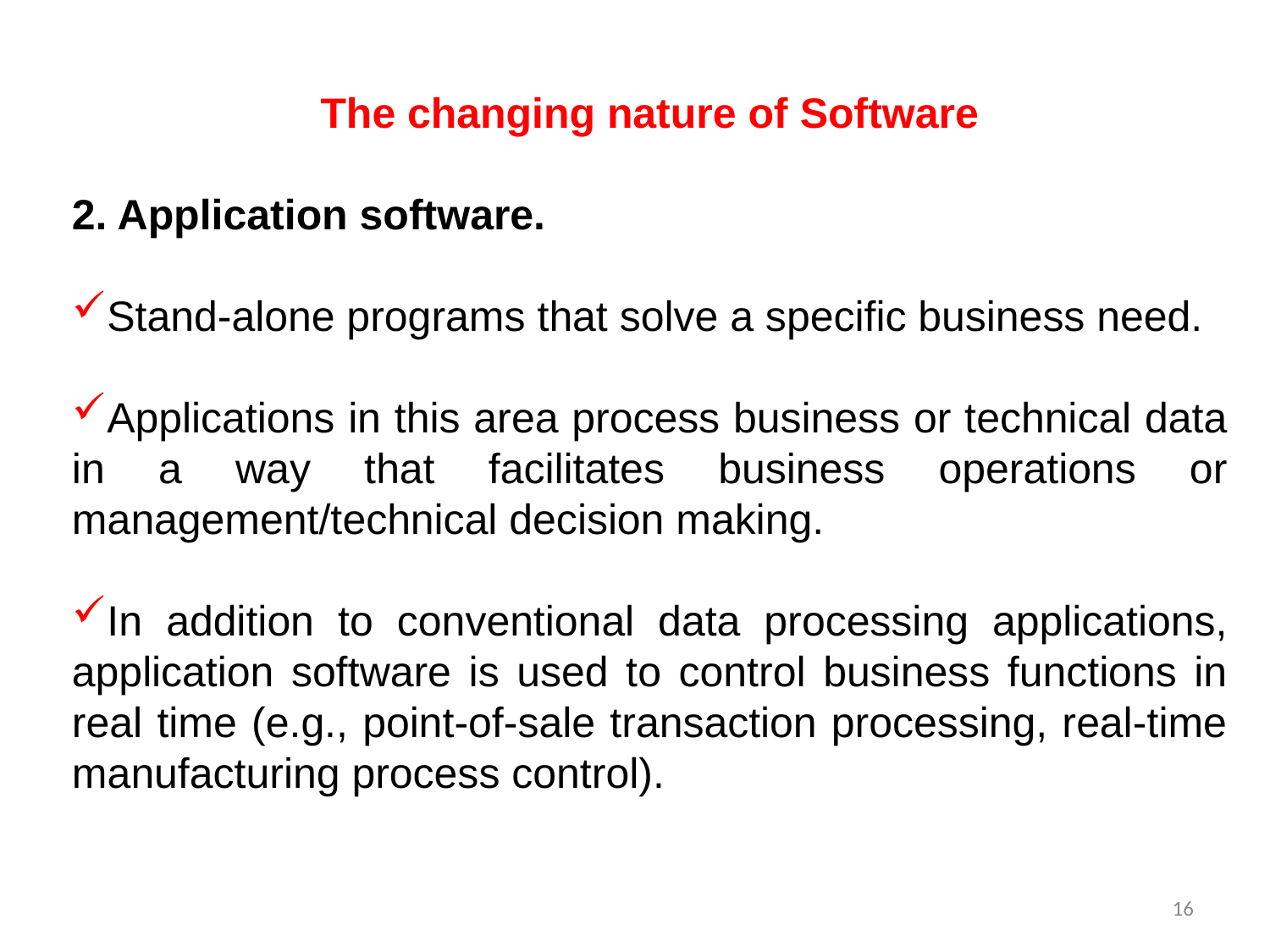

The changing nature of Software

2. Application software.

Stand-alone programs that solve a specific business need.

Applications in this area process business or technical data in a way that facilitates business operations or management/technical decision making.

In addition to conventional data processing applications, application software is used to control business functions in real time (e.g., point-of-sale transaction processing, real-time manufacturing process control).
16